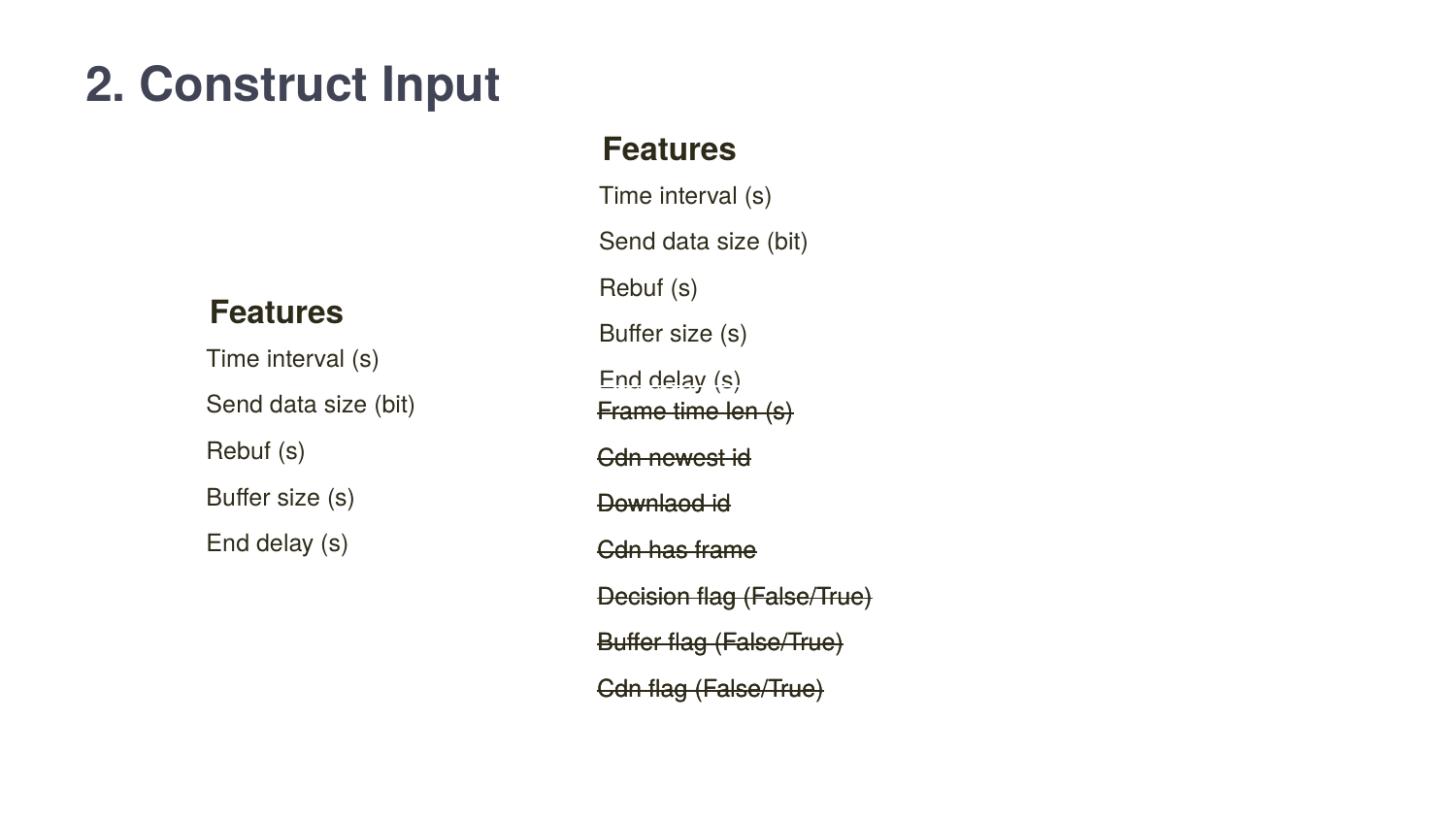

2. Construct Input
| Features |
| --- |
| Time interval (s) |
| Send data size (bit) |
| Rebuf (s) |
| Buffer size (s) |
| End delay (s) |
| Features |
| --- |
| Time interval (s) |
| Send data size (bit) |
| Rebuf (s) |
| Buffer size (s) |
| End delay (s) |
| Frame time len (s) |
| --- |
| Cdn newest id |
| Downlaod id |
| Cdn has frame |
| Decision flag (False/True) |
| Buffer flag (False/True) |
| Cdn flag (False/True) |
| Frame time len (s) |
| --- |
| Cdn newest id |
| Downlaod id |
| Cdn has frame |
| Decision flag (False/True) |
| Buffer flag (False/True) |
| Cdn flag (False/True) |